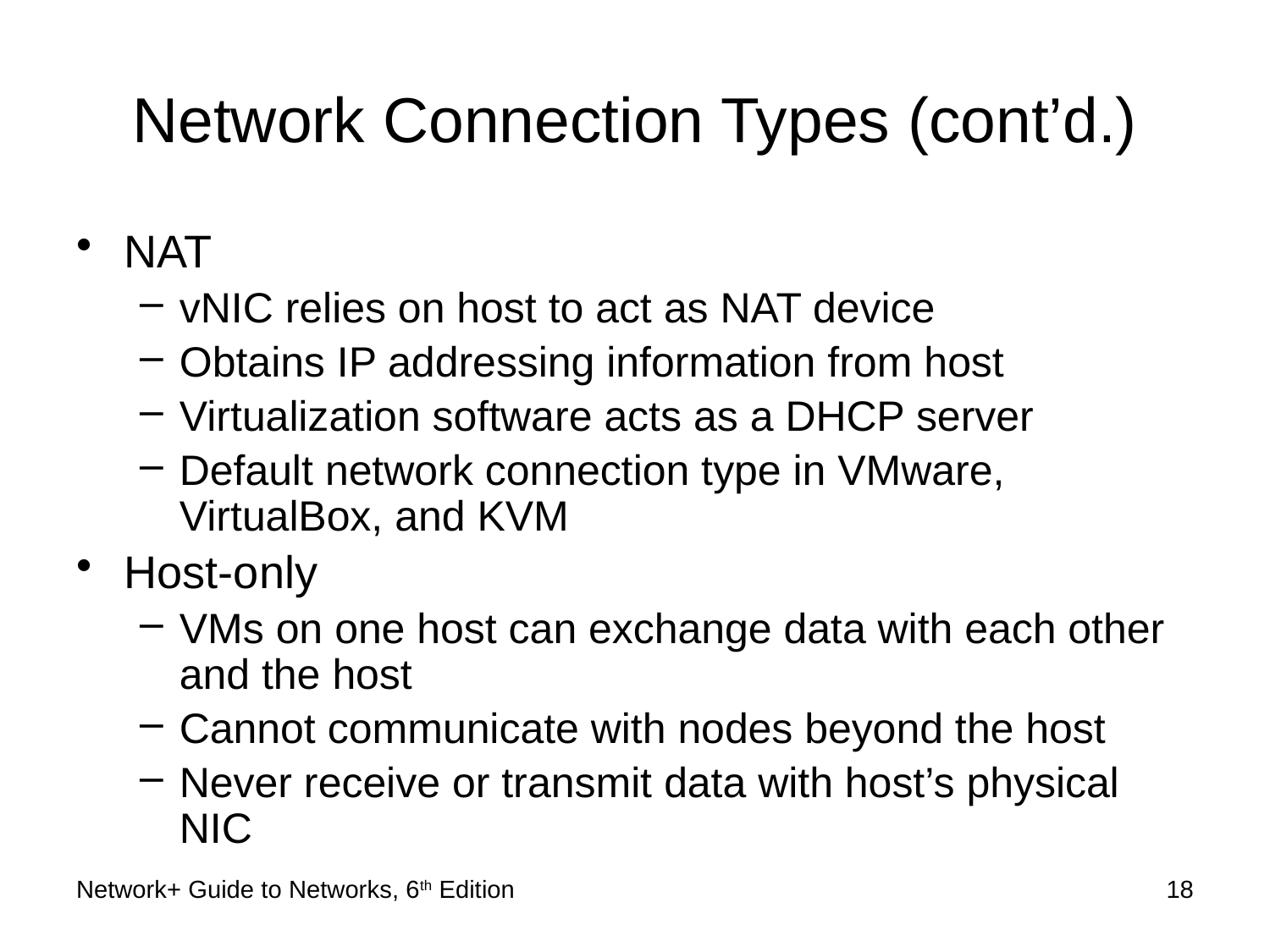

# Network Connection Types (cont’d.)
NAT
vNIC relies on host to act as NAT device
Obtains IP addressing information from host
Virtualization software acts as a DHCP server
Default network connection type in VMware, VirtualBox, and KVM
Host-only
VMs on one host can exchange data with each other and the host
Cannot communicate with nodes beyond the host
Never receive or transmit data with host’s physical NIC
Network+ Guide to Networks, 6th Edition
18